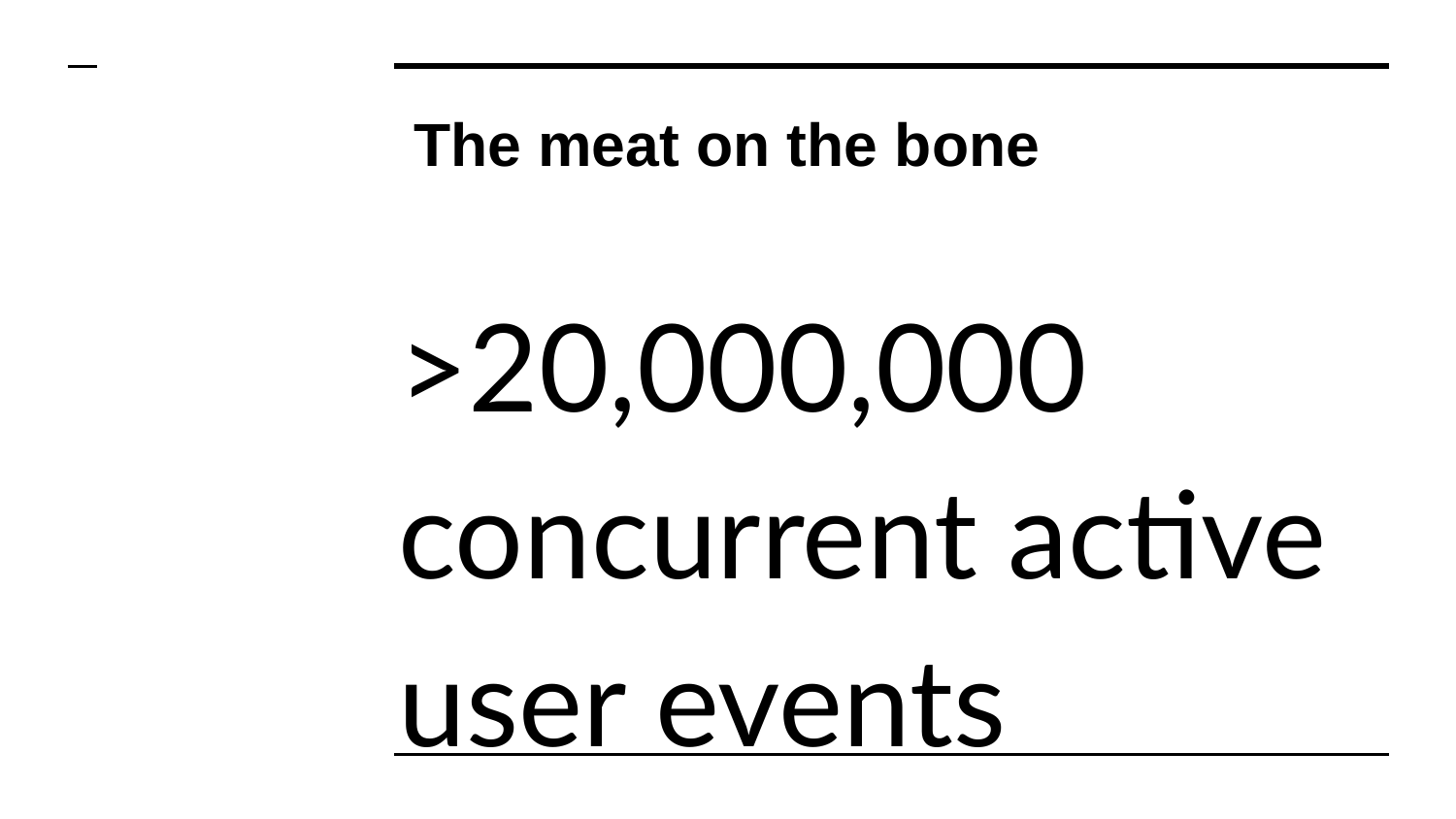

# The meat on the bone
>20,000,000 concurrent active user events